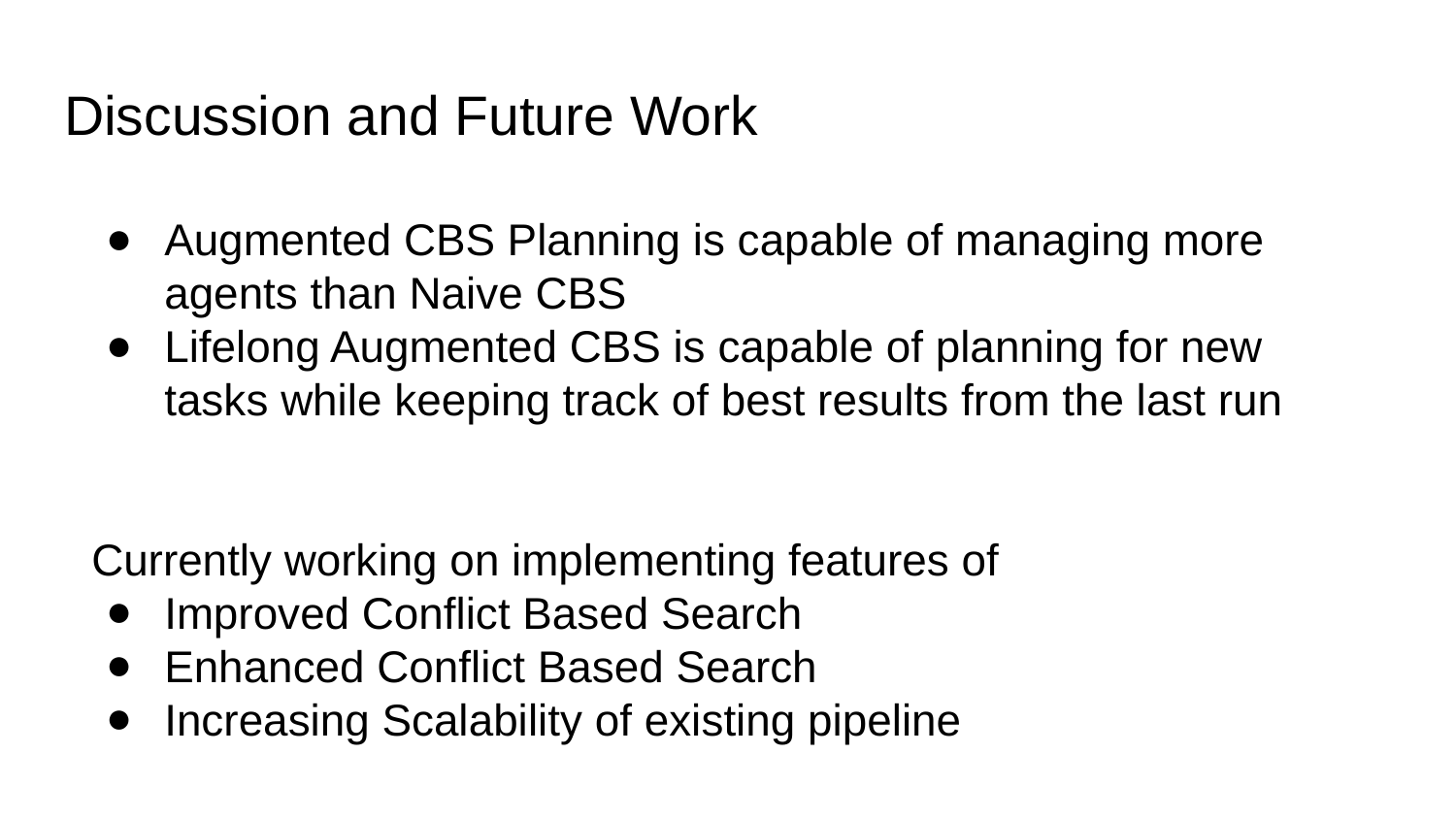

# Discussion and Future Work
Augmented CBS Planning is capable of managing more agents than Naive CBS
Lifelong Augmented CBS is capable of planning for new tasks while keeping track of best results from the last run

Currently working on implementing features of
Improved Conflict Based Search
Enhanced Conflict Based Search
Increasing Scalability of existing pipeline